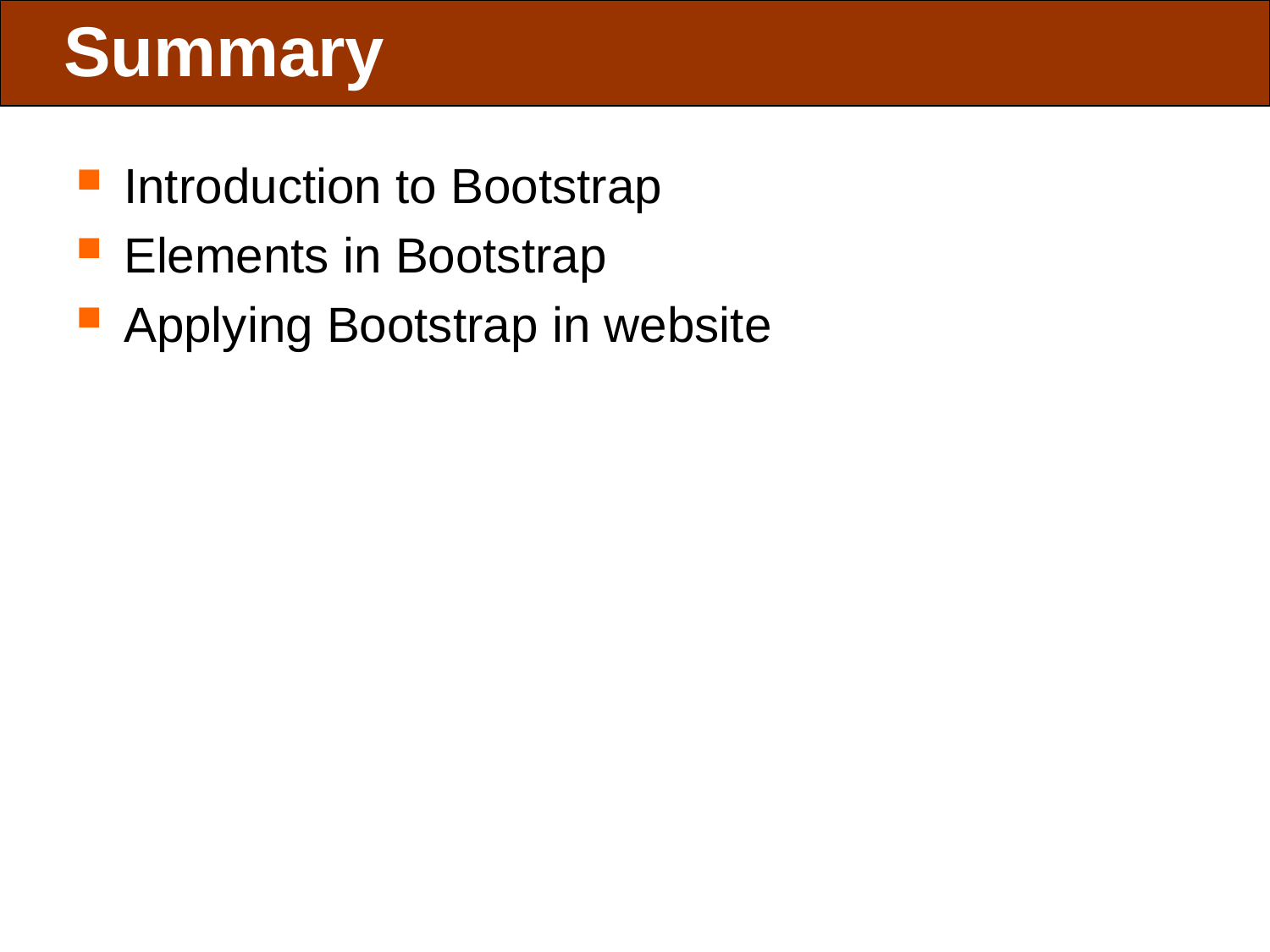

# Summary
Introduction to Bootstrap
Elements in Bootstrap
Applying Bootstrap in website

 Slide 31 of 19